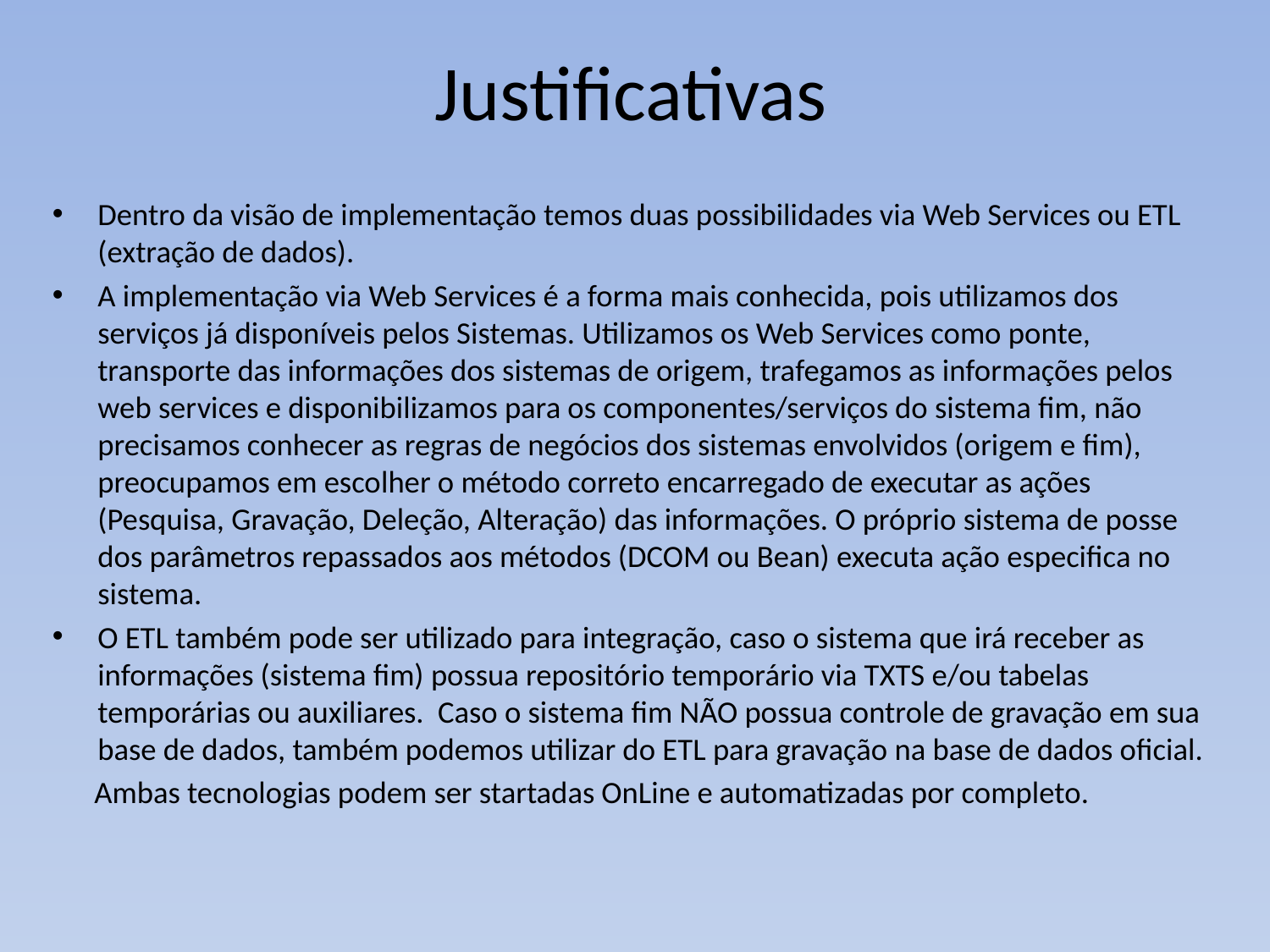

# Justificativas
Dentro da visão de implementação temos duas possibilidades via Web Services ou ETL (extração de dados).
A implementação via Web Services é a forma mais conhecida, pois utilizamos dos serviços já disponíveis pelos Sistemas. Utilizamos os Web Services como ponte, transporte das informações dos sistemas de origem, trafegamos as informações pelos web services e disponibilizamos para os componentes/serviços do sistema fim, não precisamos conhecer as regras de negócios dos sistemas envolvidos (origem e fim), preocupamos em escolher o método correto encarregado de executar as ações (Pesquisa, Gravação, Deleção, Alteração) das informações. O próprio sistema de posse dos parâmetros repassados aos métodos (DCOM ou Bean) executa ação especifica no sistema.
O ETL também pode ser utilizado para integração, caso o sistema que irá receber as informações (sistema fim) possua repositório temporário via TXTS e/ou tabelas temporárias ou auxiliares.  Caso o sistema fim NÃO possua controle de gravação em sua base de dados, também podemos utilizar do ETL para gravação na base de dados oficial.
      Ambas tecnologias podem ser startadas OnLine e automatizadas por completo.